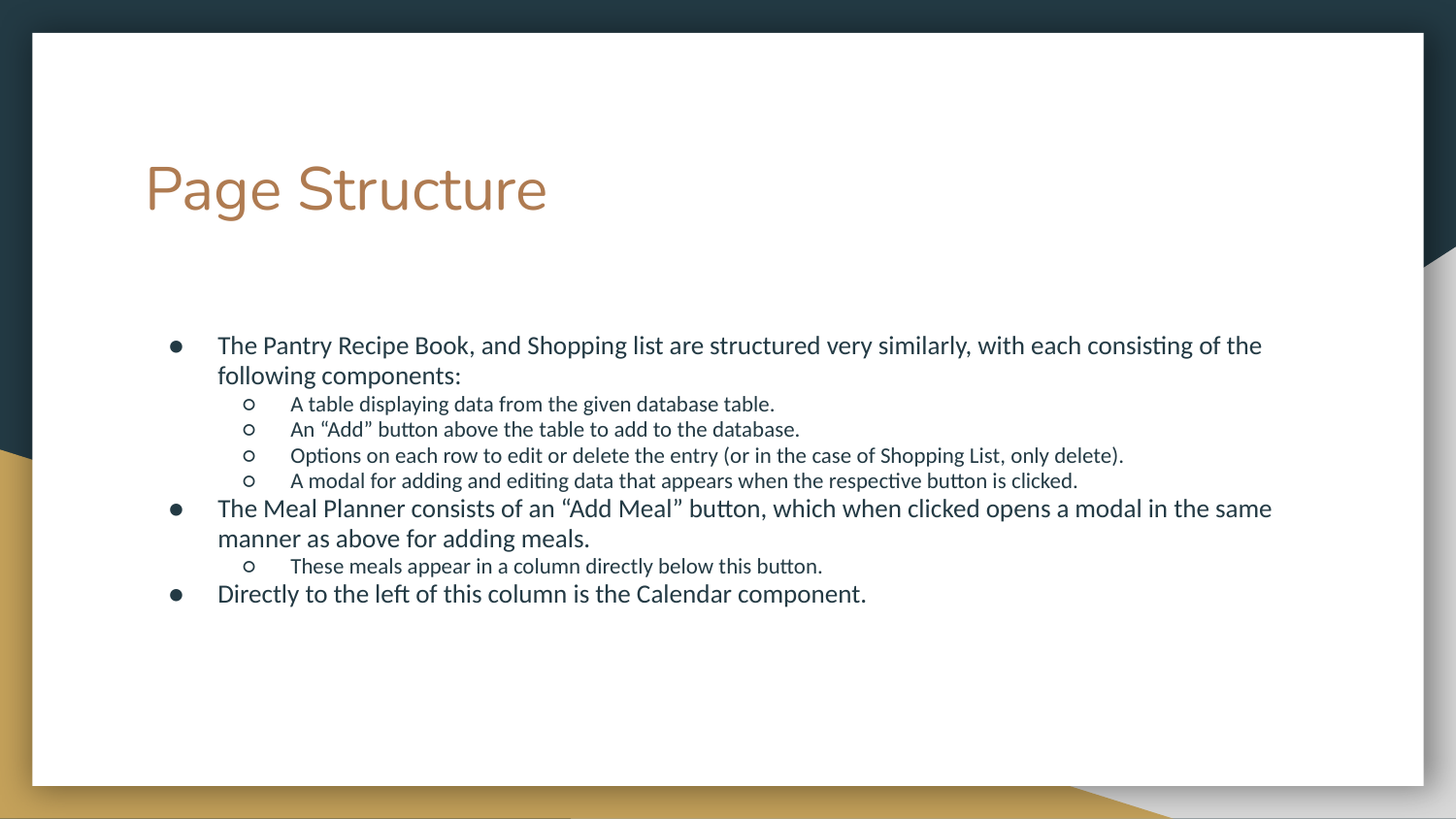

# Page Structure
The Pantry Recipe Book, and Shopping list are structured very similarly, with each consisting of the following components:
A table displaying data from the given database table.
An “Add” button above the table to add to the database.
Options on each row to edit or delete the entry (or in the case of Shopping List, only delete).
A modal for adding and editing data that appears when the respective button is clicked.
The Meal Planner consists of an “Add Meal” button, which when clicked opens a modal in the same manner as above for adding meals.
These meals appear in a column directly below this button.
Directly to the left of this column is the Calendar component.